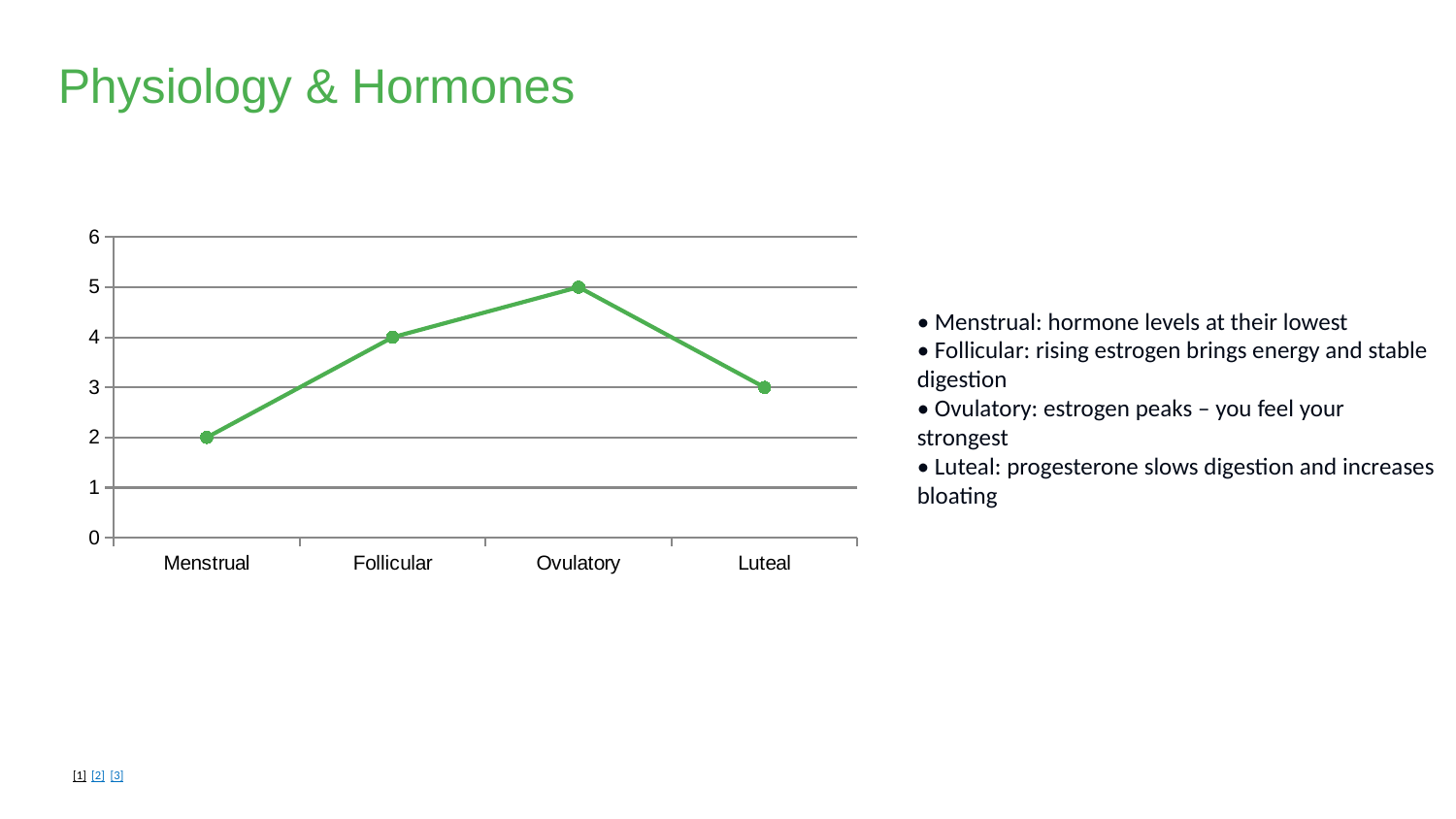

Physiology & Hormones

### Chart

| Category | Energy/Estrogen |
|---|---|
| Menstrual | 2.0 |
| Follicular | 4.0 |
| Ovulatory | 5.0 |
| Luteal | 3.0 |
• Menstrual: hormone levels at their lowest
• Follicular: rising estrogen brings energy and stable digestion
• Ovulatory: estrogen peaks – you feel your strongest
• Luteal: progesterone slows digestion and increases bloating
[1]  [2]  [3]